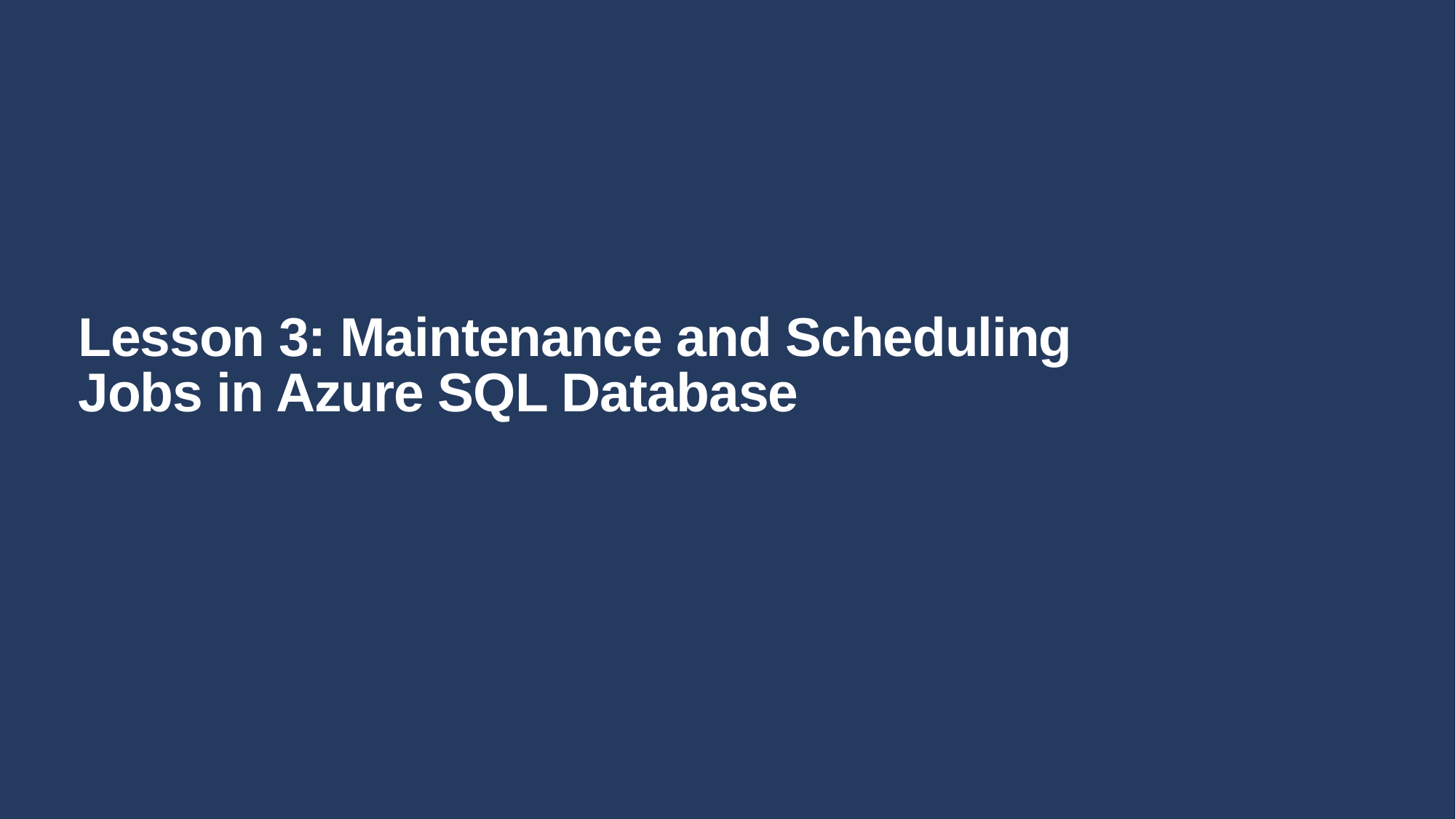

# Lesson 3: Maintenance and Scheduling Jobs in Azure SQL Database